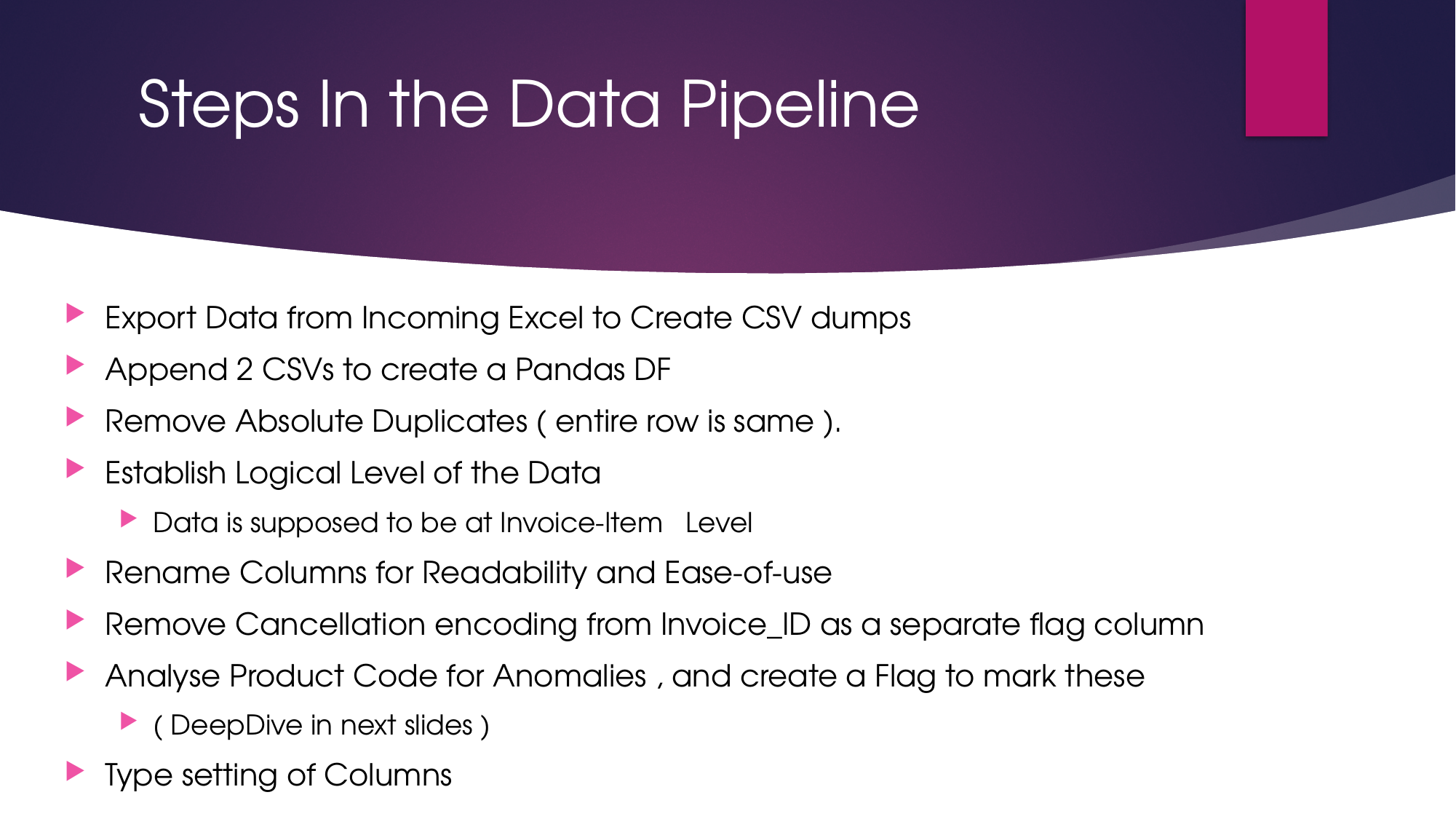

# Steps In the Data Pipeline

Export Data from Incoming Excel to Create CSV dumps
Append 2 CSVs to create a Pandas DF
Remove Absolute Duplicates ( entire row is same ).
Establish Logical Level of the Data
Data is supposed to be at Invoice-Item   Level
Rename Columns for Readability and Ease-of-use
Remove Cancellation encoding from Invoice_ID as a separate flag column
Analyse Product Code for Anomalies , and create a Flag to mark these
( DeepDive in next slides )
Type setting of Columns